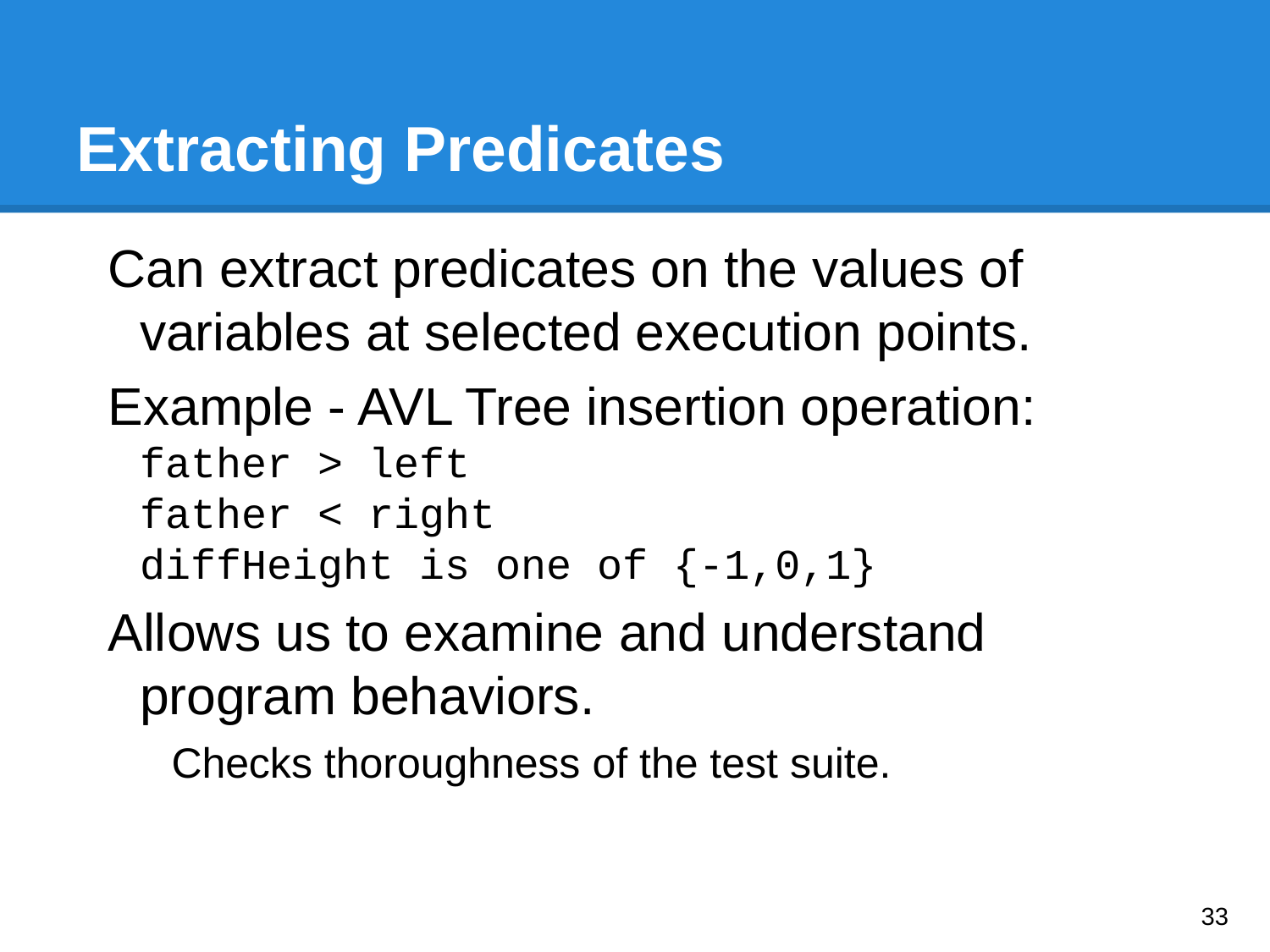

# Extracting Predicates
Can extract predicates on the values of variables at selected execution points.
Example - AVL Tree insertion operation:
father > left
father < right
diffHeight is one of {-1,0,1}
Allows us to examine and understand program behaviors.
Checks thoroughness of the test suite.
33